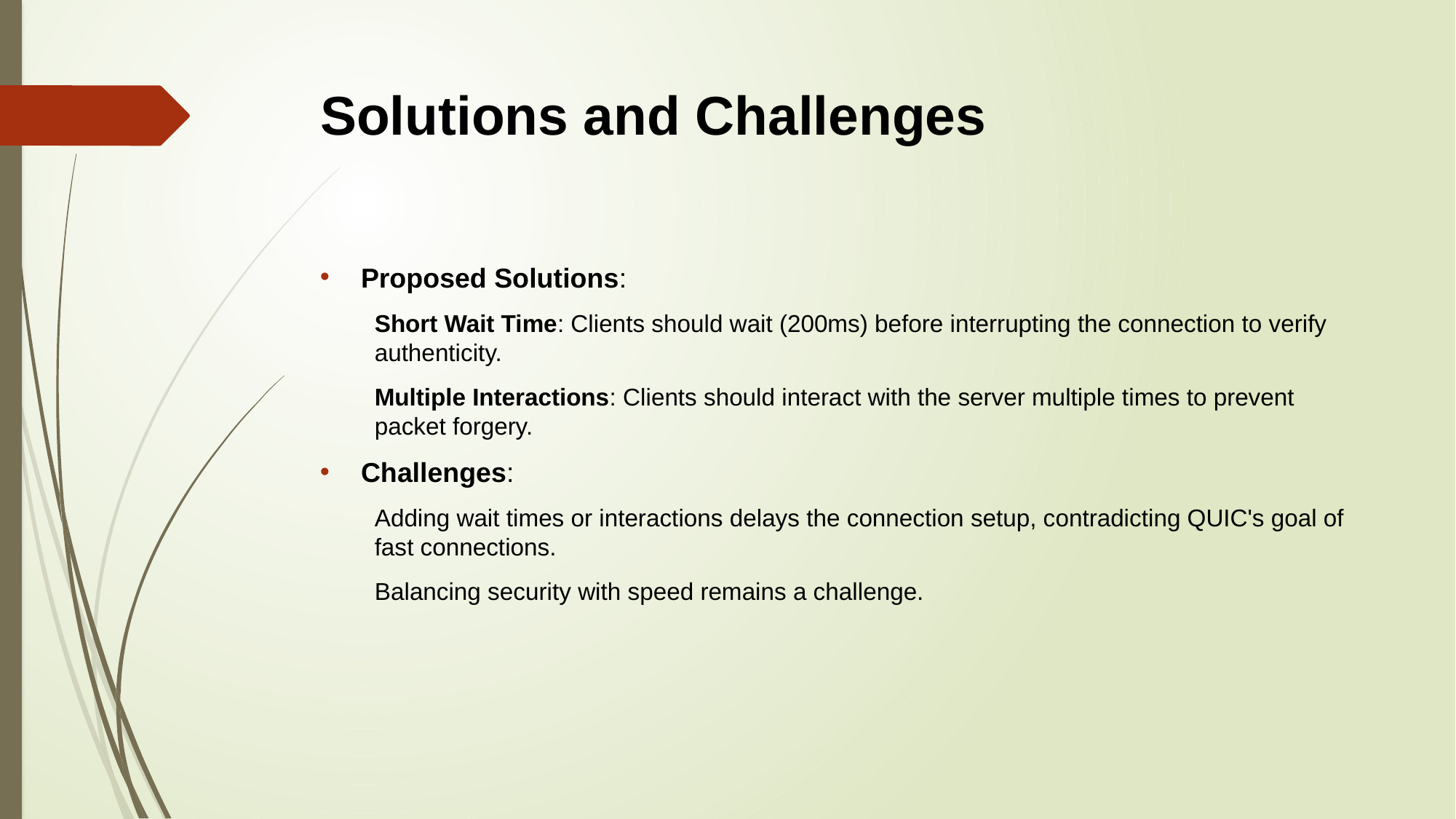

# Solutions and Challenges
Proposed Solutions:
Short Wait Time: Clients should wait (200ms) before interrupting the connection to verify authenticity.
Multiple Interactions: Clients should interact with the server multiple times to prevent packet forgery.
Challenges:
Adding wait times or interactions delays the connection setup, contradicting QUIC's goal of fast connections.
Balancing security with speed remains a challenge.